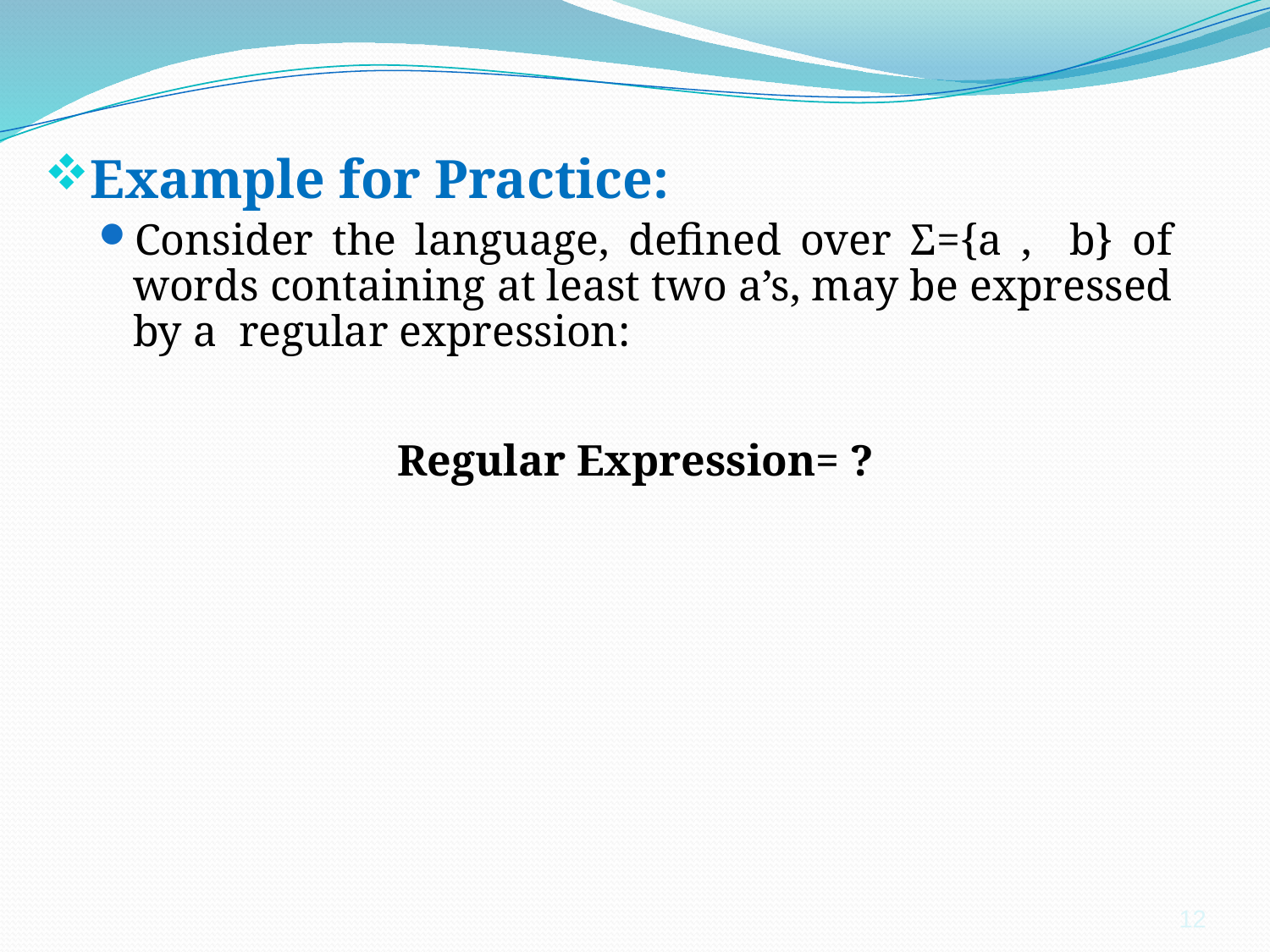

Example for Practice:
Consider the language, defined over Σ={a ,  b} of words containing at least two a’s, may be expressed by a  regular expression:

Regular Expression= ?
12